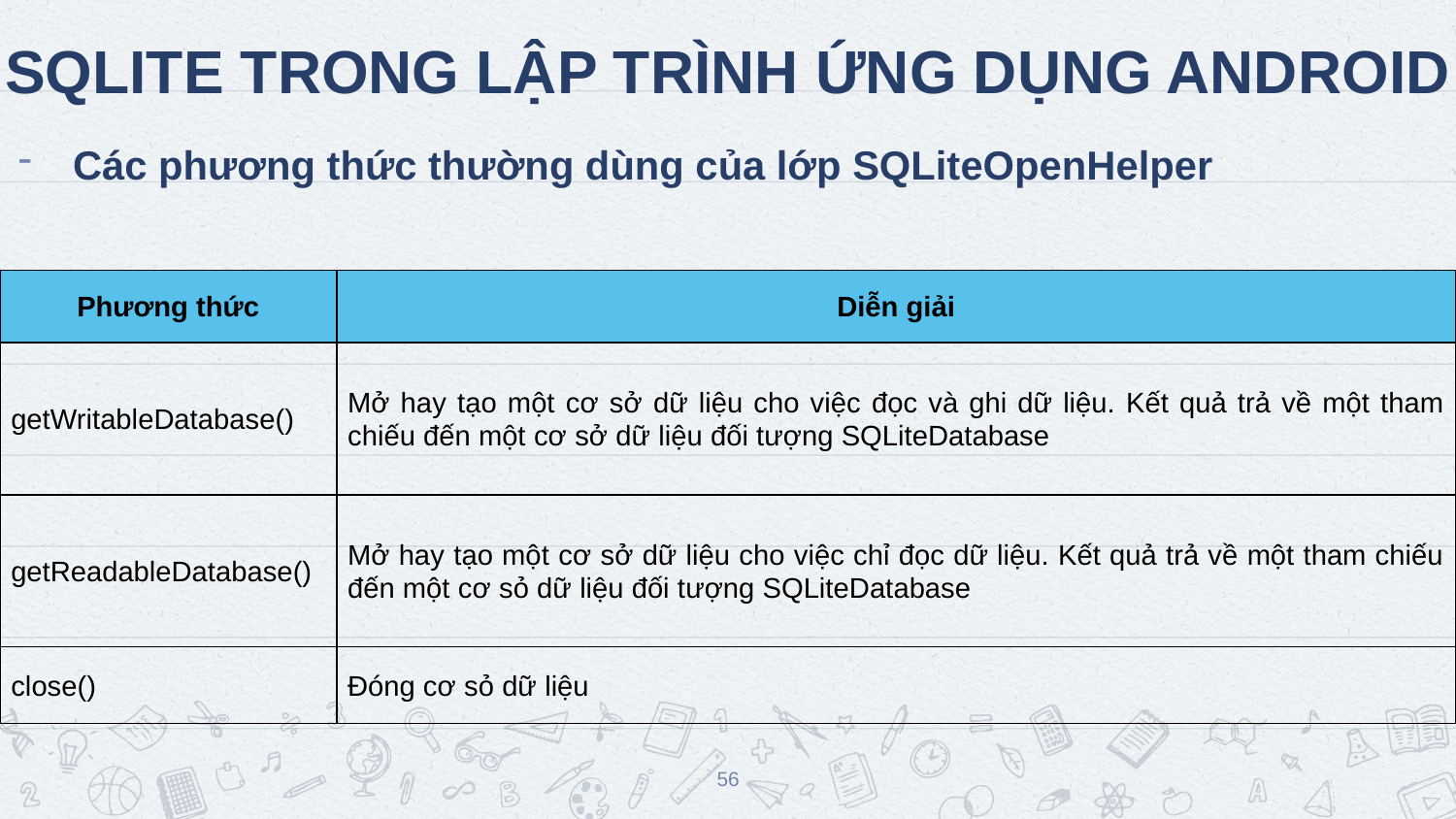

# SQLITE TRONG LẬP TRÌNH ỨNG DỤNG ANDROID
Các phương thức thường dùng của lớp SQLiteOpenHelper
| Phương thức | Diễn giải |
| --- | --- |
| getWritableDatabase() | Mở hay tạo một cơ sở dữ liệu cho việc đọc và ghi dữ liệu. Kết quả trả về một tham chiếu đến một cơ sở dữ liệu đối tượng SQLiteDatabase |
| getReadableDatabase() | Mở hay tạo một cơ sở dữ liệu cho việc chỉ đọc dữ liệu. Kết quả trả về một tham chiếu đến một cơ sỏ dữ liệu đối tượng SQLiteDatabase |
| close() | Đóng cơ sỏ dữ liệu |
56